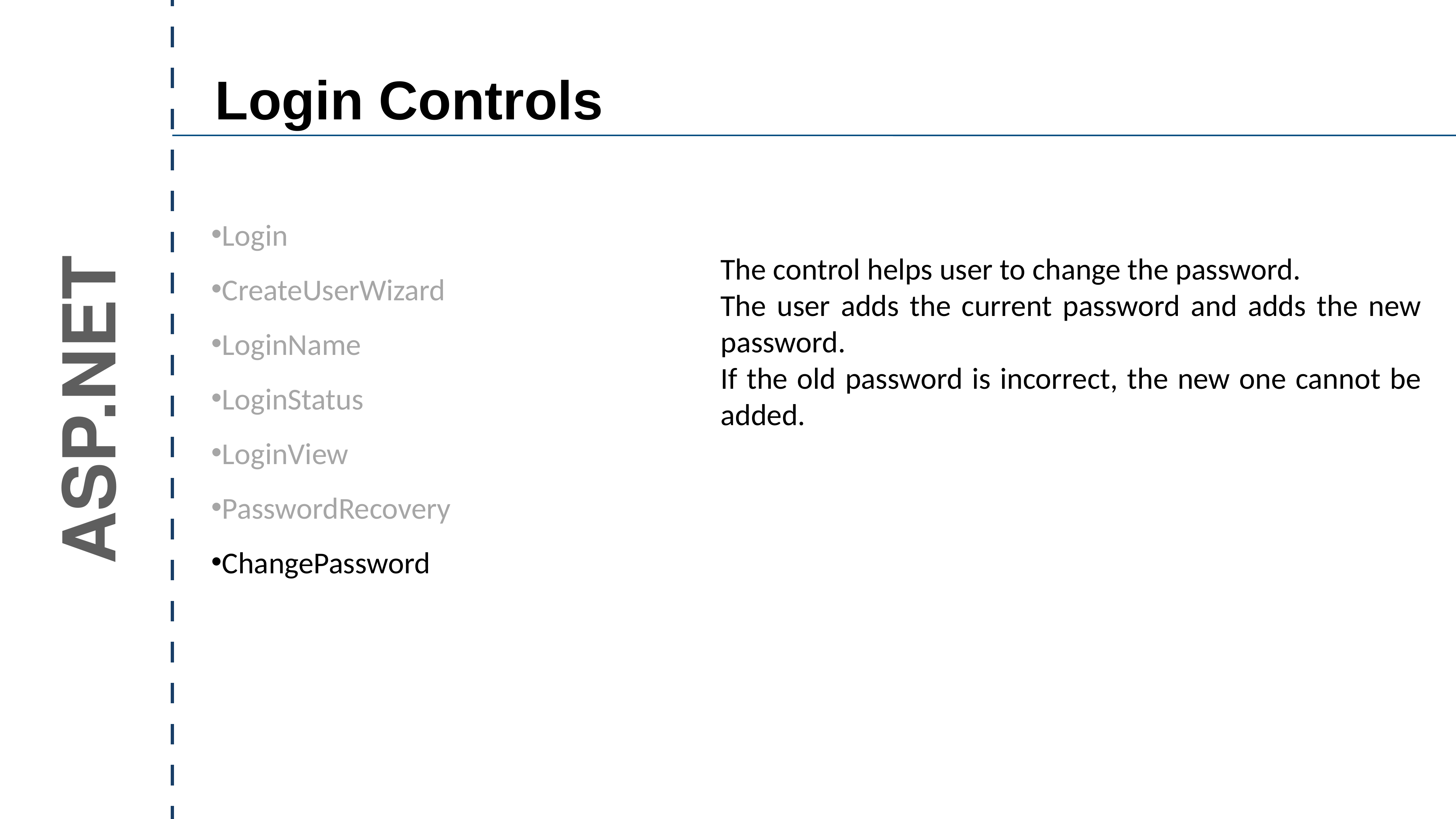

Login Controls

Login
CreateUserWizard
LoginName
LoginStatus
LoginView
PasswordRecovery
ChangePassword
The control helps user to change the password.
The user adds the current password and adds the new password.
If the old password is incorrect, the new one cannot be added.
ASP.NET